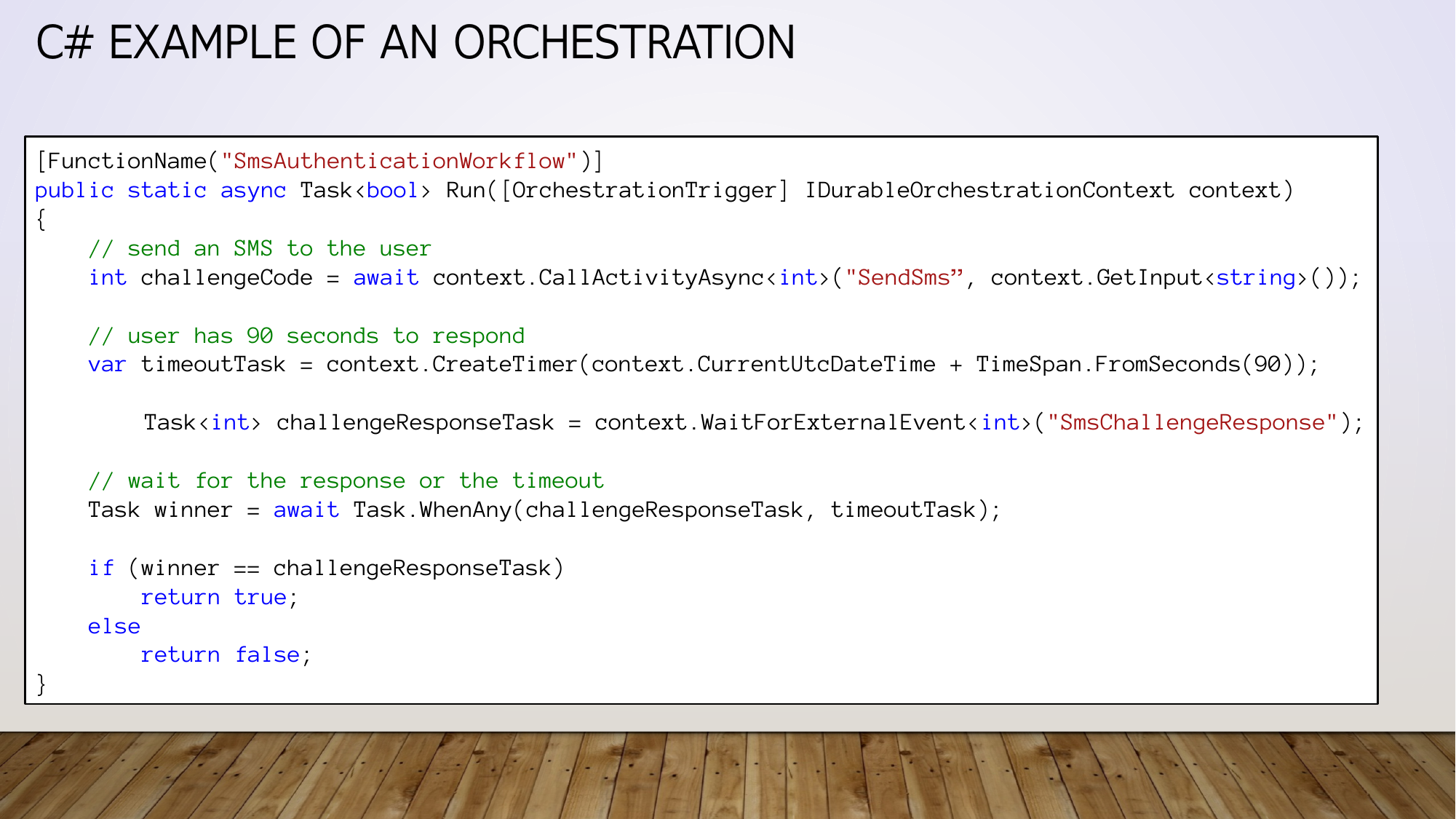

# C# Example Of an Orchestration
[FunctionName("SmsAuthenticationWorkflow")]
public static async Task<bool> Run([OrchestrationTrigger] IDurableOrchestrationContext context)
{
    // send an SMS to the user
    int challengeCode = await context.CallActivityAsync<int>("SendSms”, context.GetInput<string>());

    // user has 90 seconds to respond
    var timeoutTask = context.CreateTimer(context.CurrentUtcDateTime + TimeSpan.FromSeconds(90));

	Task<int> challengeResponseTask = context.WaitForExternalEvent<int>("SmsChallengeResponse");

    // wait for the response or the timeout
    Task winner = await Task.WhenAny(challengeResponseTask, timeoutTask);

    if (winner == challengeResponseTask)
        return true;
    else
        return false;
}